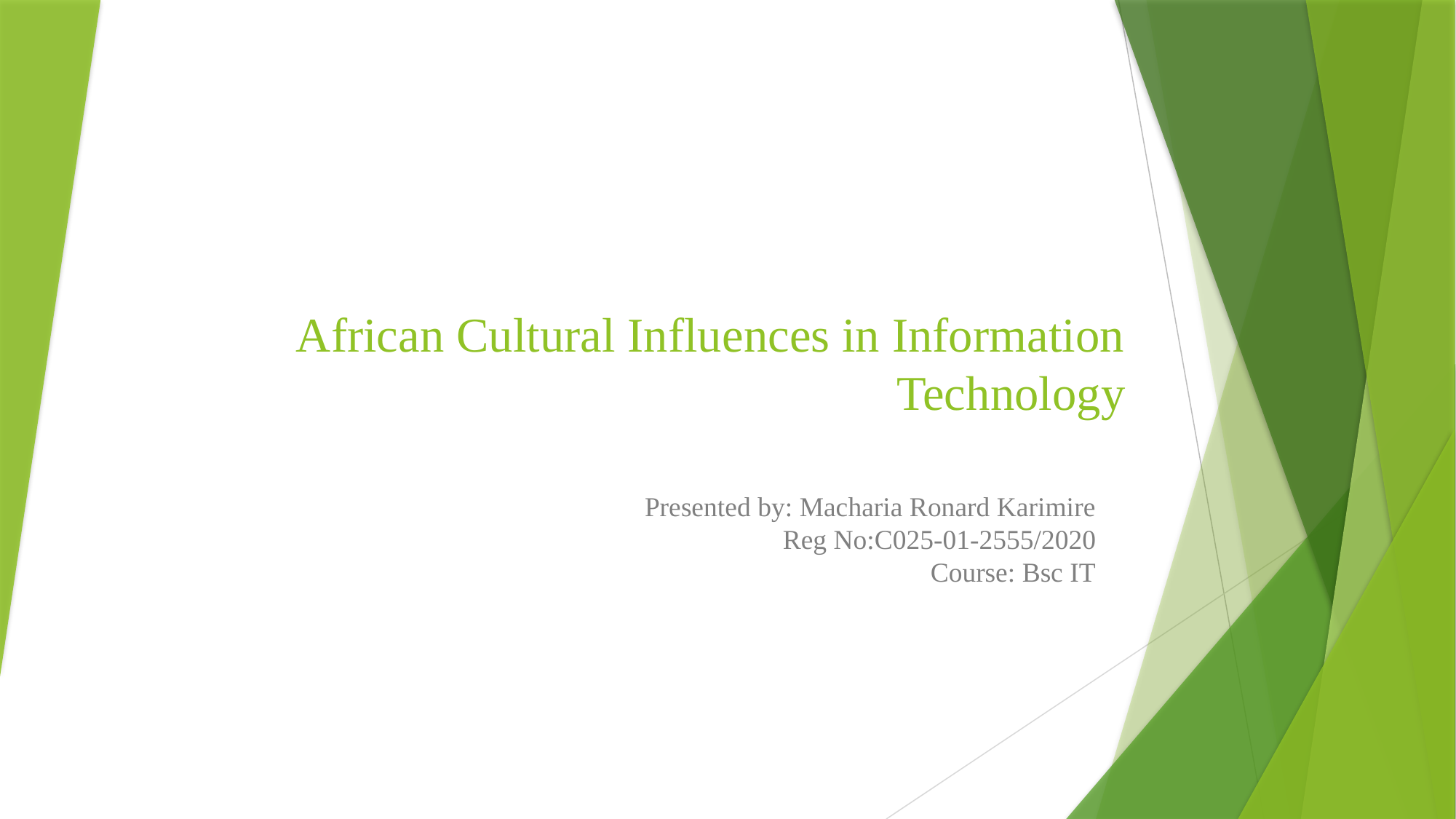

# African Cultural Influences in Information Technology
Presented by: Macharia Ronard Karimire
Reg No:C025-01-2555/2020
Course: Bsc IT